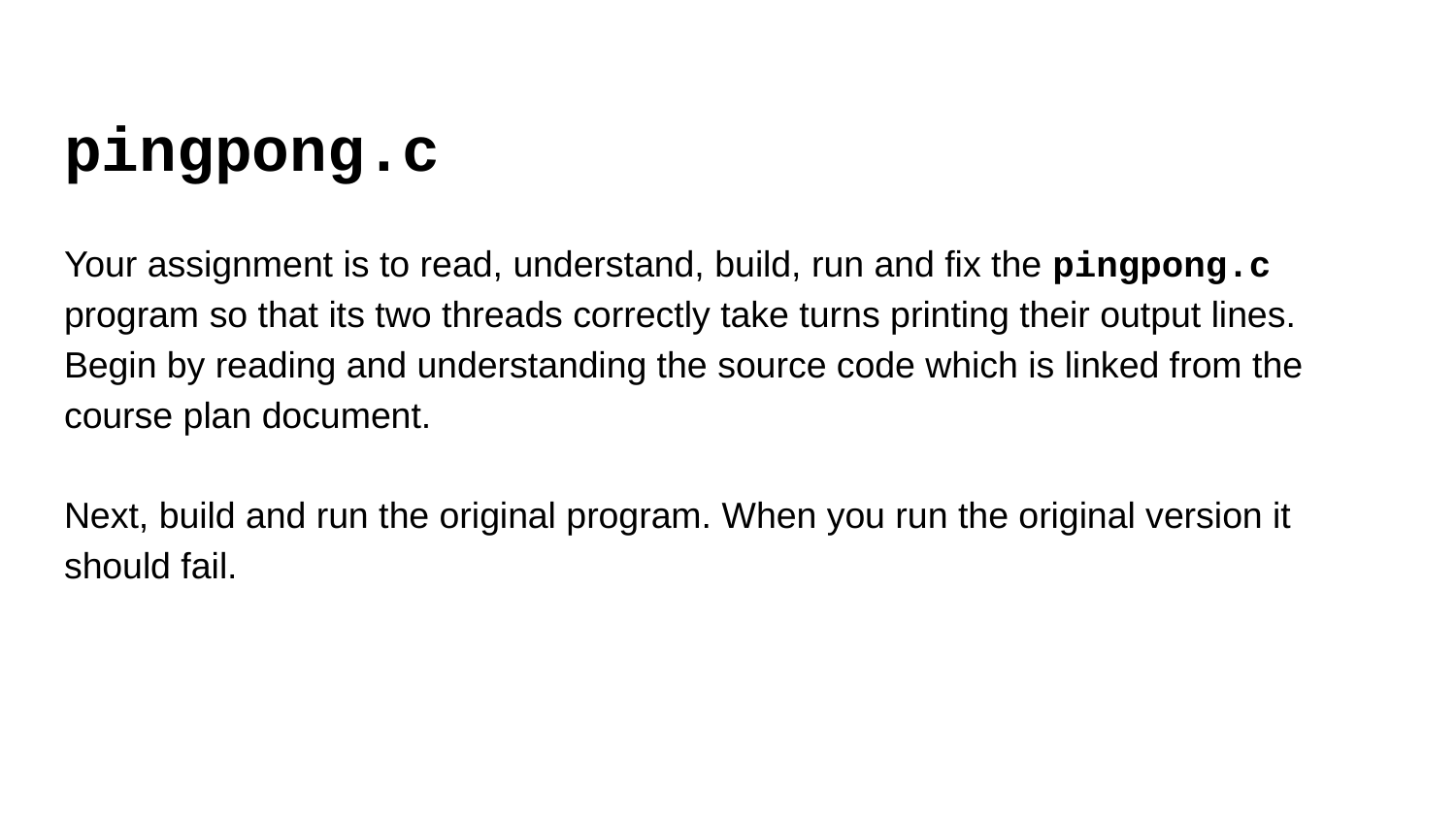

pingpong.c

Your assignment is to read, understand, build, run and fix the pingpong.c program so that its two threads correctly take turns printing their output lines. Begin by reading and understanding the source code which is linked from the course plan document.

Next, build and run the original program. When you run the original version it should fail.